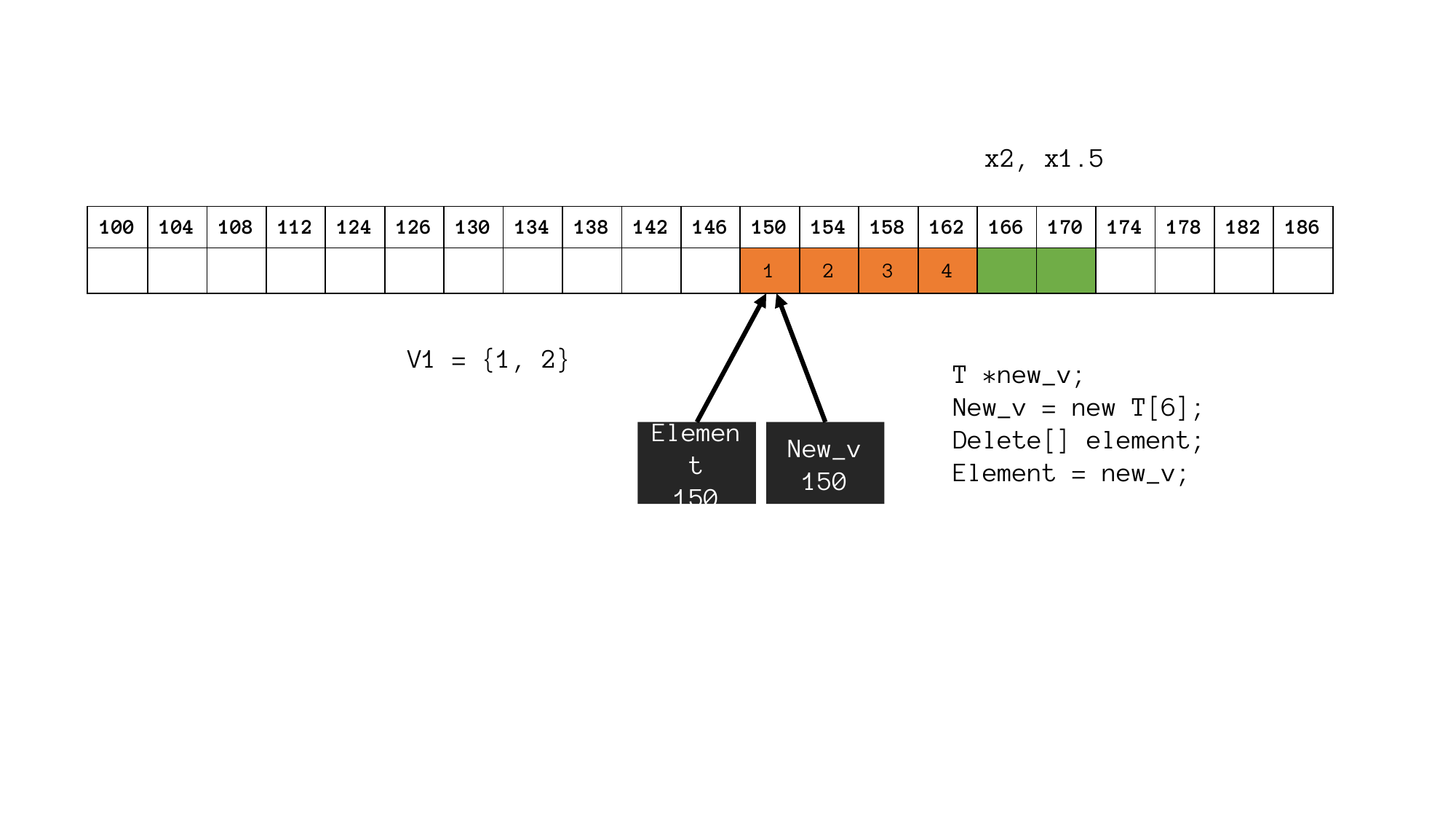

x2, x1.5
| 100 | 104 | 108 | 112 | 124 | 126 | 130 | 134 | 138 | 142 | 146 | 150 | 154 | 158 | 162 | 166 | 170 | 174 | 178 | 182 | 186 |
| --- | --- | --- | --- | --- | --- | --- | --- | --- | --- | --- | --- | --- | --- | --- | --- | --- | --- | --- | --- | --- |
|  |  |  |  |  |  |  |  |  |  |  | 1 | 2 | 3 | 4 |  |  |  |  |  |  |
V1 = {1, 2}
T *new_v;
New_v = new T[6];
Delete[] element;
Element = new_v;
Element
150
New_v
150